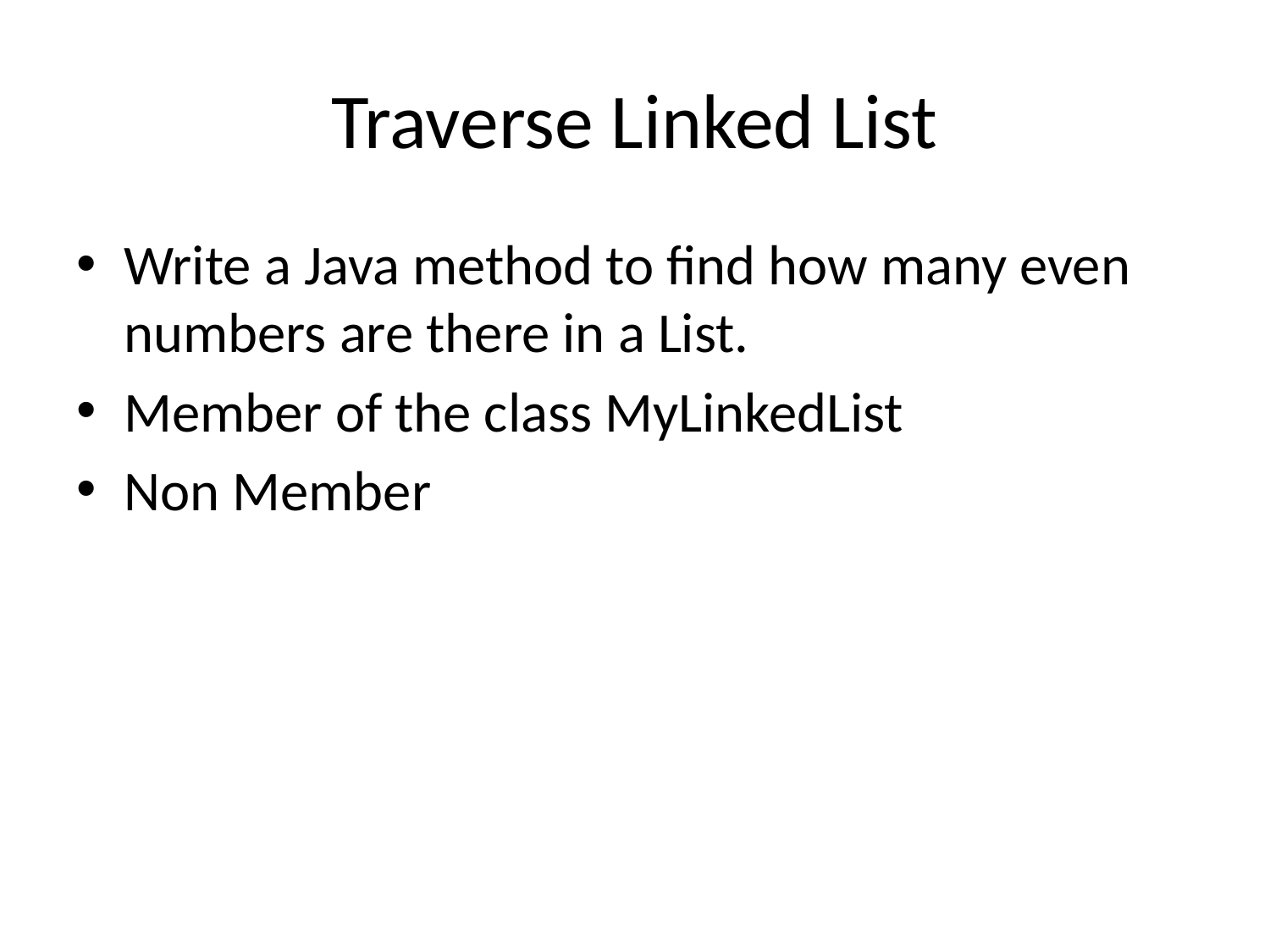

# Traverse Linked List
Write a Java method to find how many even numbers are there in a List.
Member of the class MyLinkedList
Non Member